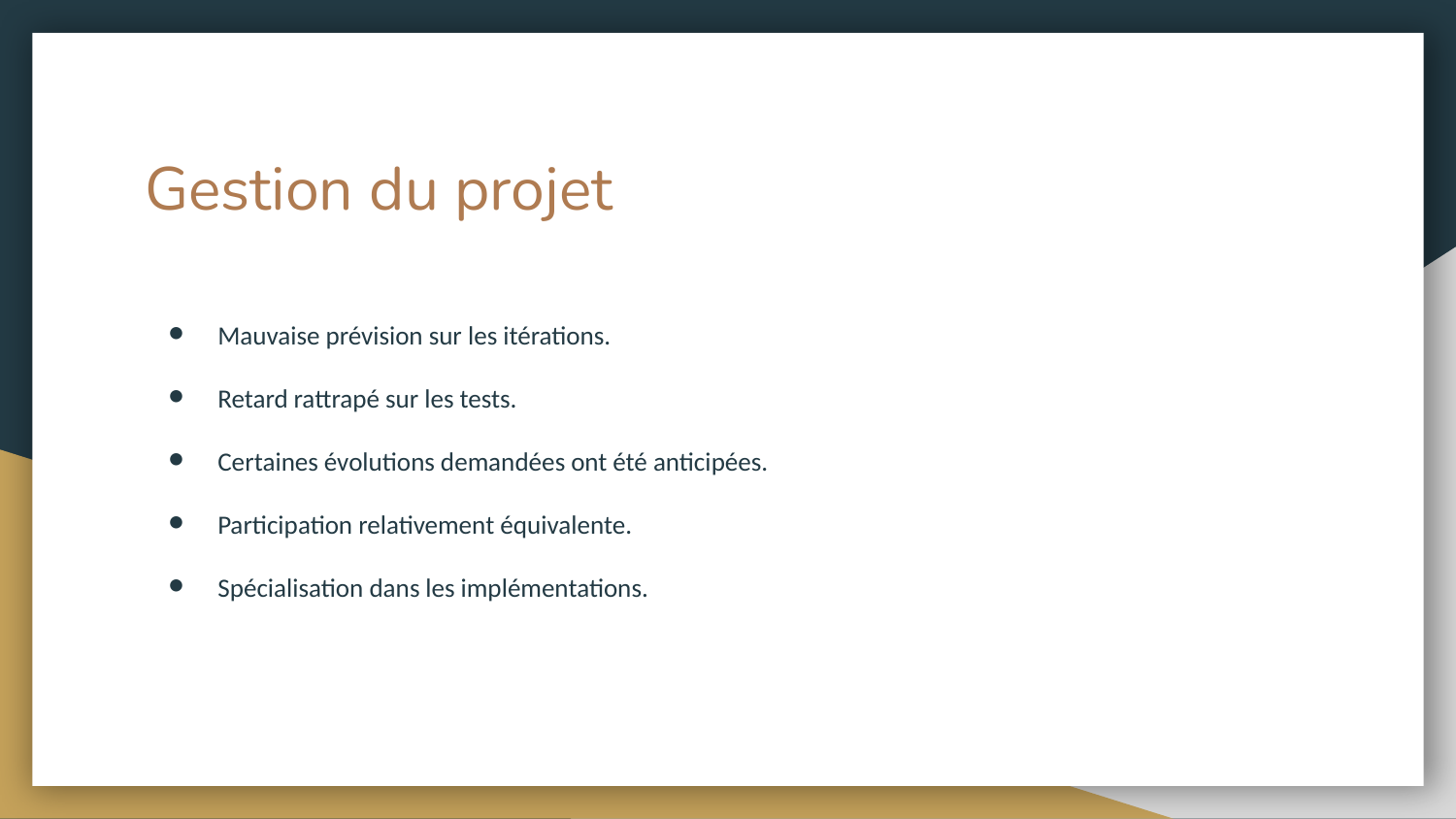

# Gestion du projet
Mauvaise prévision sur les itérations.
Retard rattrapé sur les tests.
Certaines évolutions demandées ont été anticipées.
Participation relativement équivalente.
Spécialisation dans les implémentations.